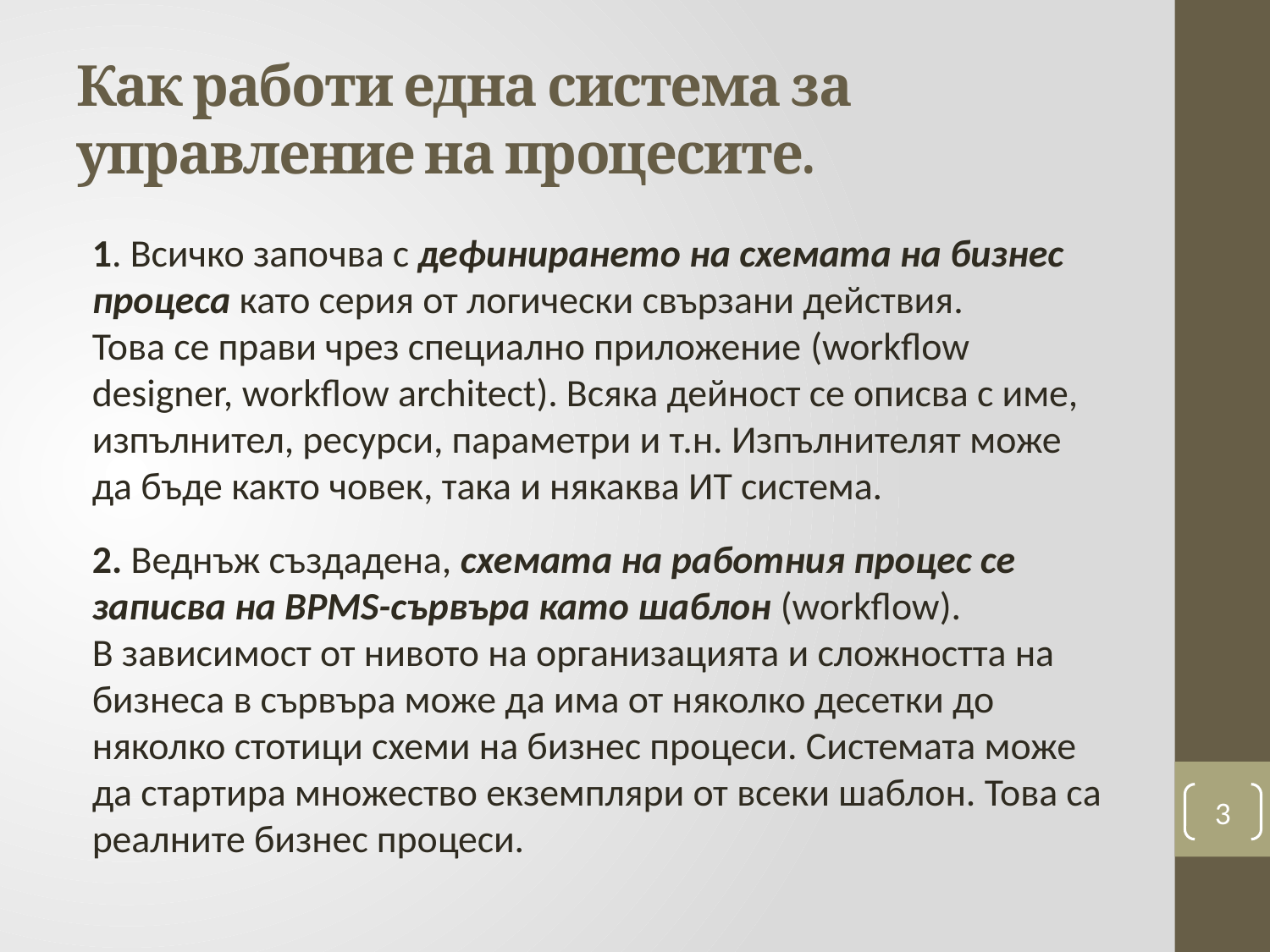

# Как работи една система за управление на процесите.
1. Всичко започва с дефинирането на схемата на бизнес процеса като серия от логически свързани действия.
Това се прави чрез специално приложение (workflow designer, workflow architect). Всяка дейност се описва с име, изпълнител, ресурси, параметри и т.н. Изпълнителят може да бъде както човек, така и някаква ИТ система.

2. Веднъж създадена, схемата на работния процес се записва на BPMS-сървъра като шаблон (workflow).
В зависимост от нивото на организацията и сложността на бизнеса в сървъра може да има от няколко десетки до няколко стотици схеми на бизнес процеси. Системата може да стартира множество екземпляри от всеки шаблон. Това са реалните бизнес процеси.

3